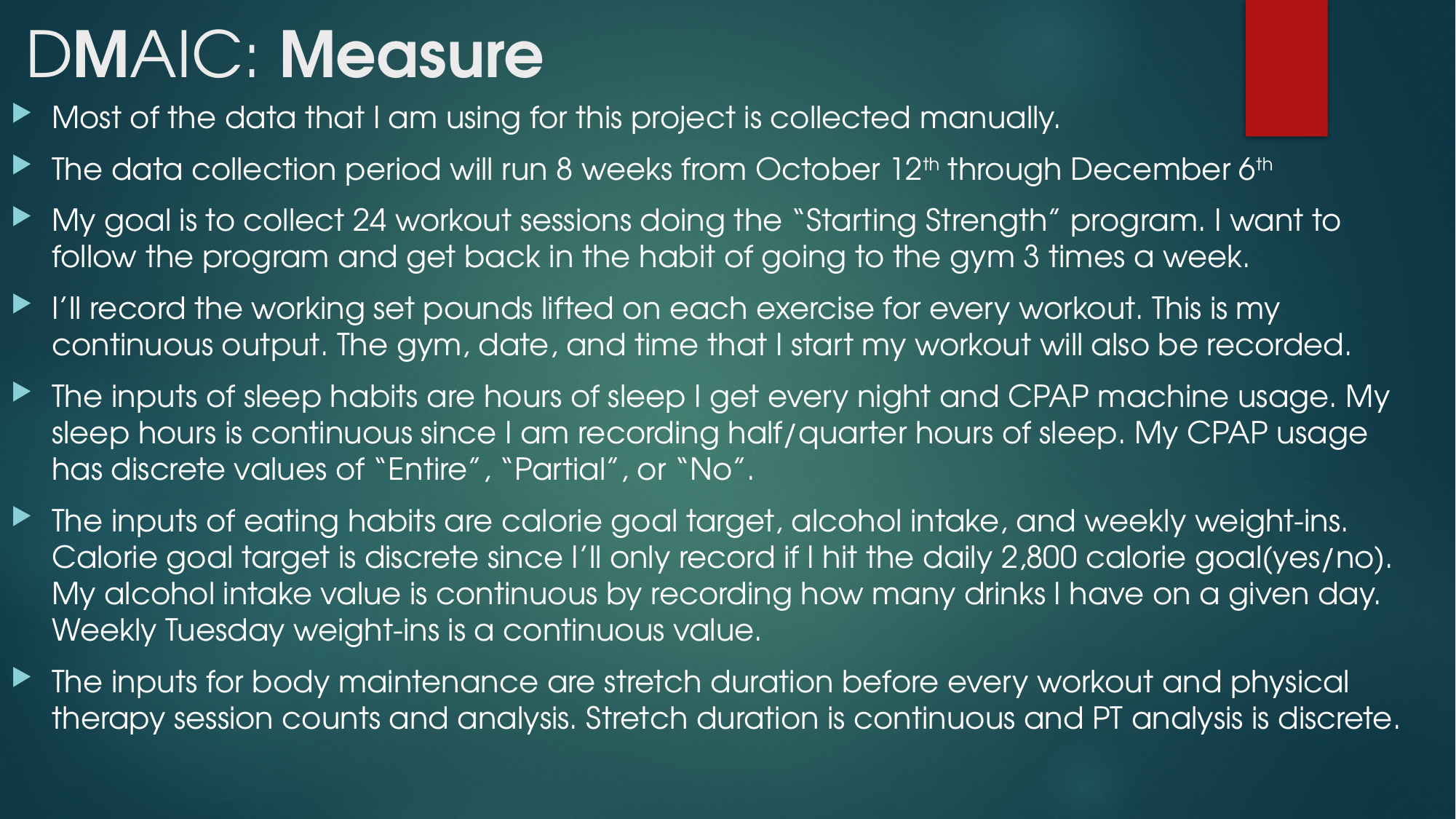

# DMAIC: Measure
Most of the data that I am using for this project is collected manually.
The data collection period will run 8 weeks from October 12th through December 6th
My goal is to collect 24 workout sessions doing the “Starting Strength” program. I want to follow the program and get back in the habit of going to the gym 3 times a week.
I’ll record the working set pounds lifted on each exercise for every workout. This is my continuous output. The gym, date, and time that I start my workout will also be recorded.
The inputs of sleep habits are hours of sleep I get every night and CPAP machine usage. My sleep hours is continuous since I am recording half/quarter hours of sleep. My CPAP usage has discrete values of “Entire”, “Partial”, or “No”.
The inputs of eating habits are calorie goal target, alcohol intake, and weekly weight-ins. Calorie goal target is discrete since I’ll only record if I hit the daily 2,800 calorie goal(yes/no). My alcohol intake value is continuous by recording how many drinks I have on a given day. Weekly Tuesday weight-ins is a continuous value.
The inputs for body maintenance are stretch duration before every workout and physical therapy session counts and analysis. Stretch duration is continuous and PT analysis is discrete.